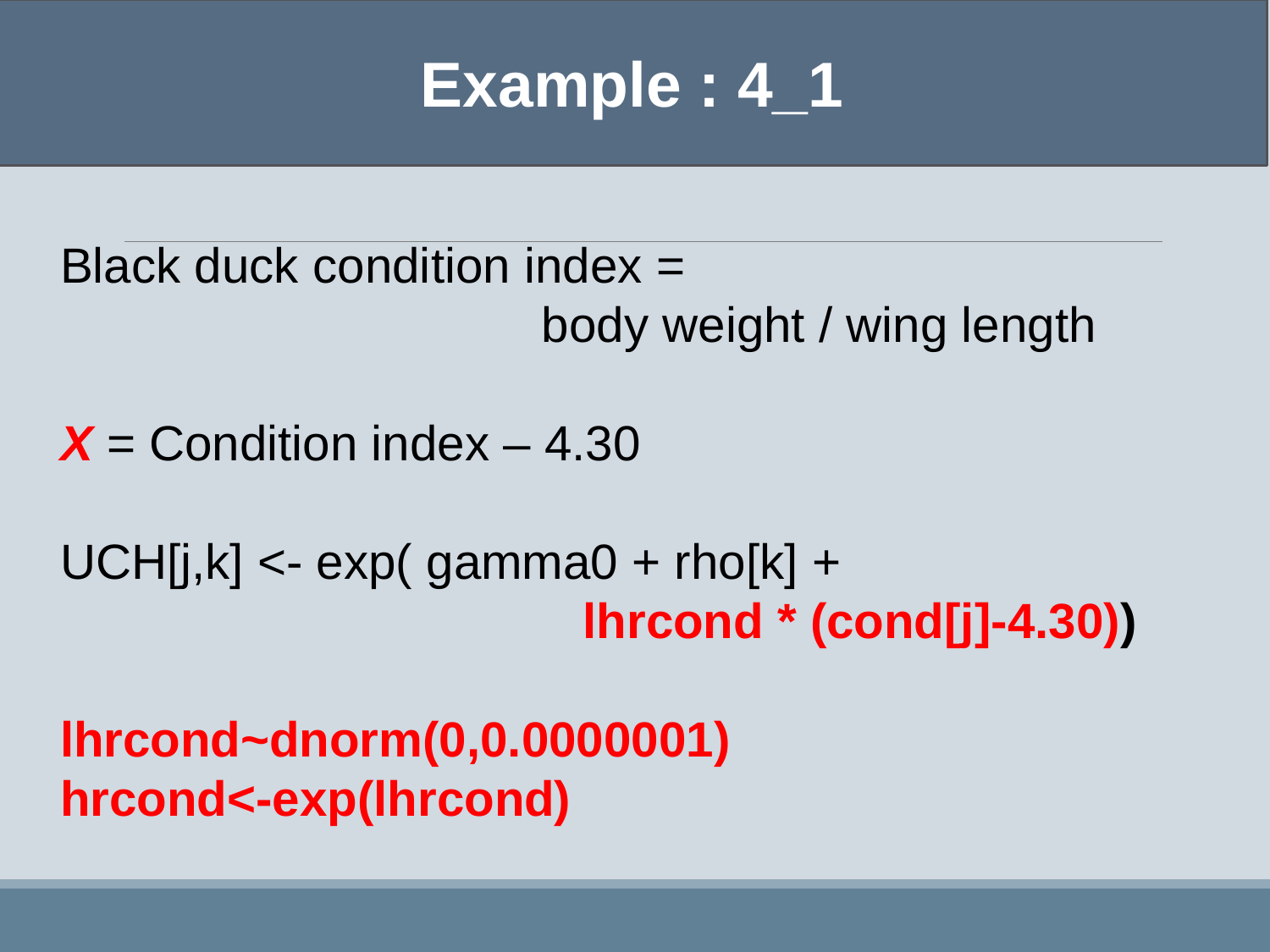

Example : 4_1
Black duck condition index =
                                   body weight / wing length

X = Condition index – 4.30

UCH[j,k] <- exp( gamma0 + rho[k] +
                                      lhrcond * (cond[j]-4.30))

lhrcond~dnorm(0,0.0000001)
hrcond<-exp(lhrcond)